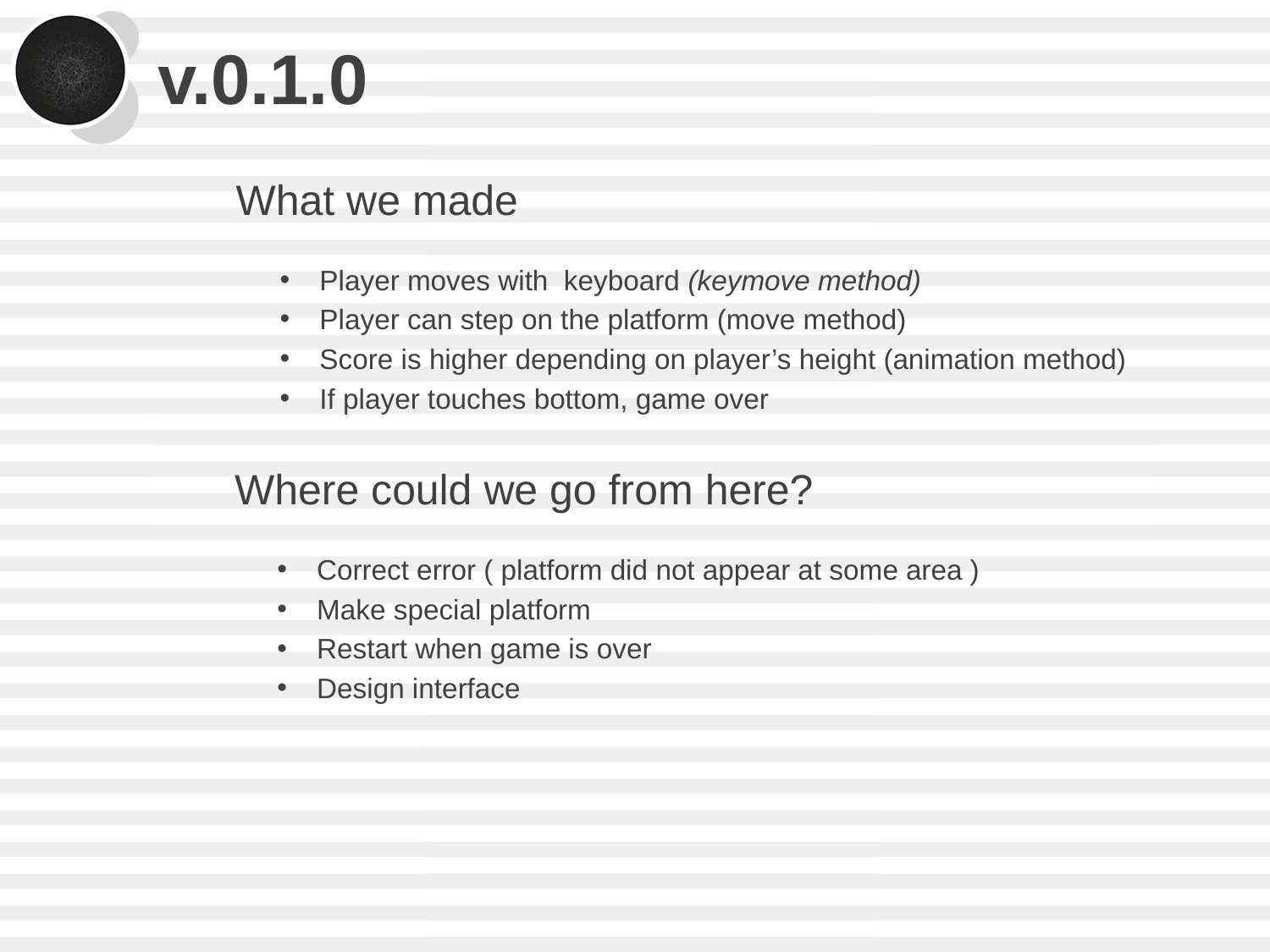

# v.0.1.0
What we made
Player moves with  keyboard (keymove method)
Player can step on the platform (move method)
Score is higher depending on player’s height (animation method)
If player touches bottom, game over

Where could we go from here?
Correct error ( platform did not appear at some area )
Make special platform
Restart when game is over
Design interface